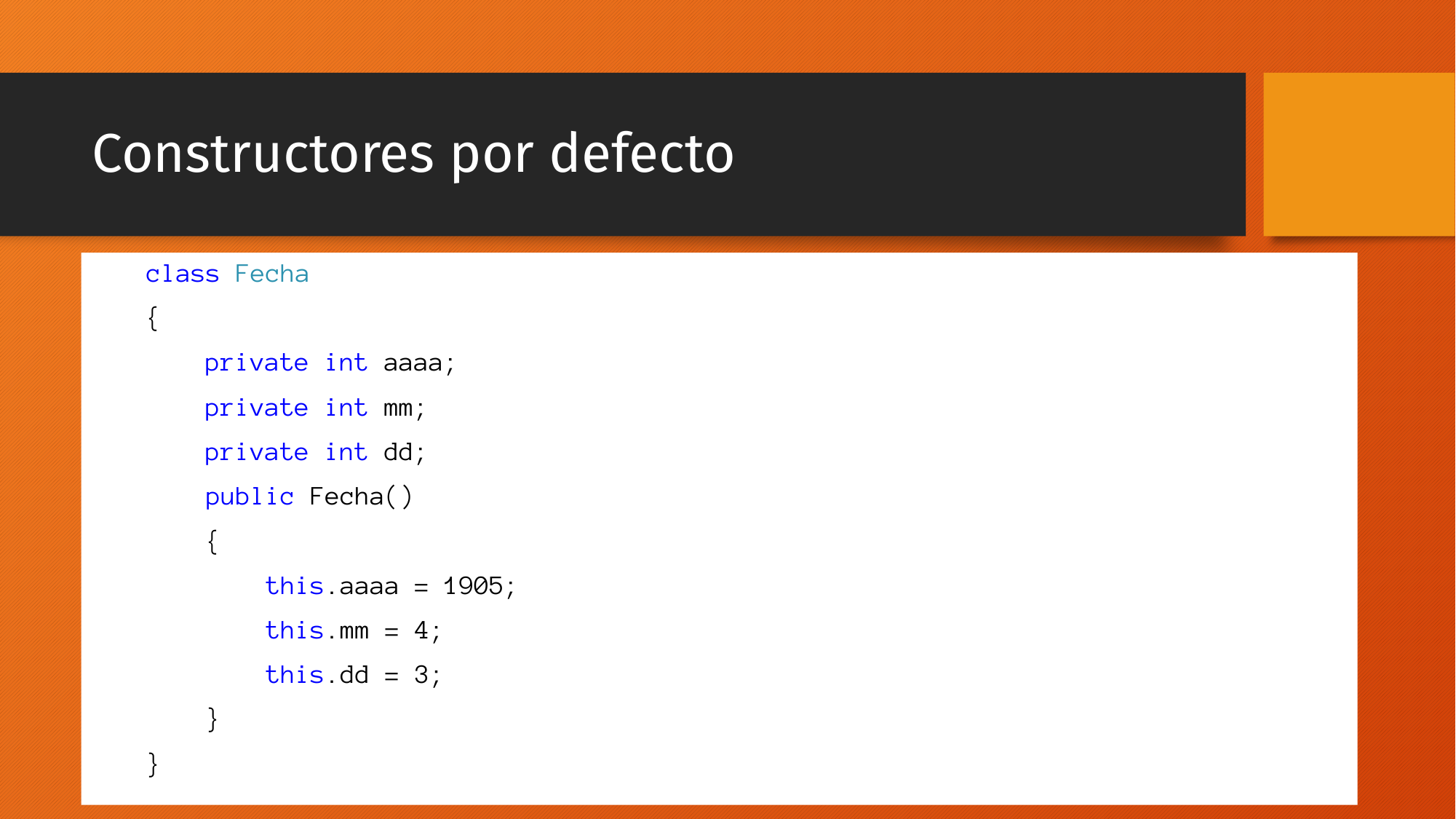

# Constructores por defecto
class Fecha
{
       private int aaaa;
       private int mm;
       private int dd;
    public Fecha()
    {
        this.aaaa = 1905;
        this.mm = 4;
        this.dd = 3;
    }
}